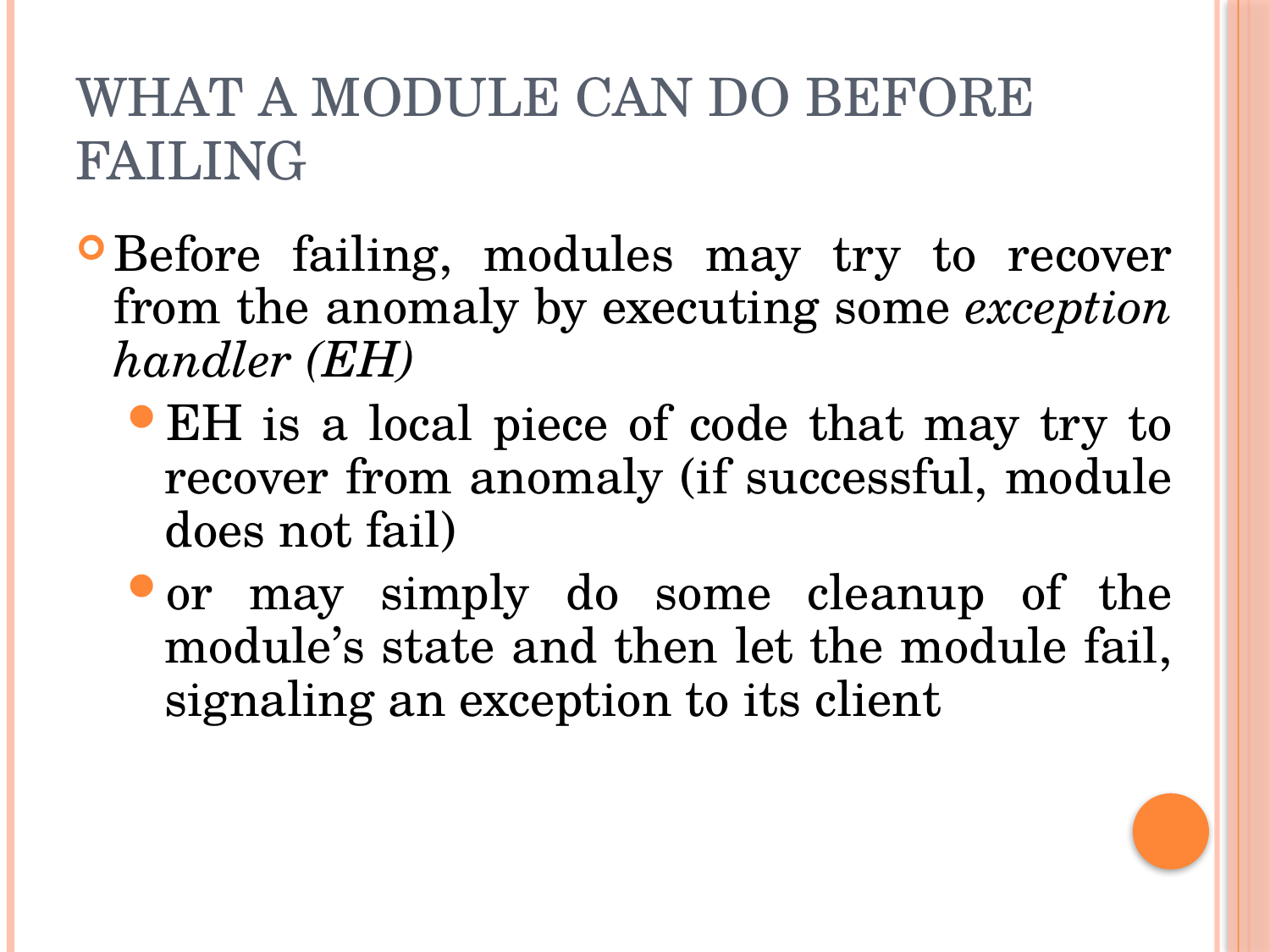

# What a module can do before failing
Before failing, modules may try to recover from the anomaly by executing some exception handler (EH)
EH is a local piece of code that may try to recover from anomaly (if successful, module does not fail)
or may simply do some cleanup of the module’s state and then let the module fail, signaling an exception to its client